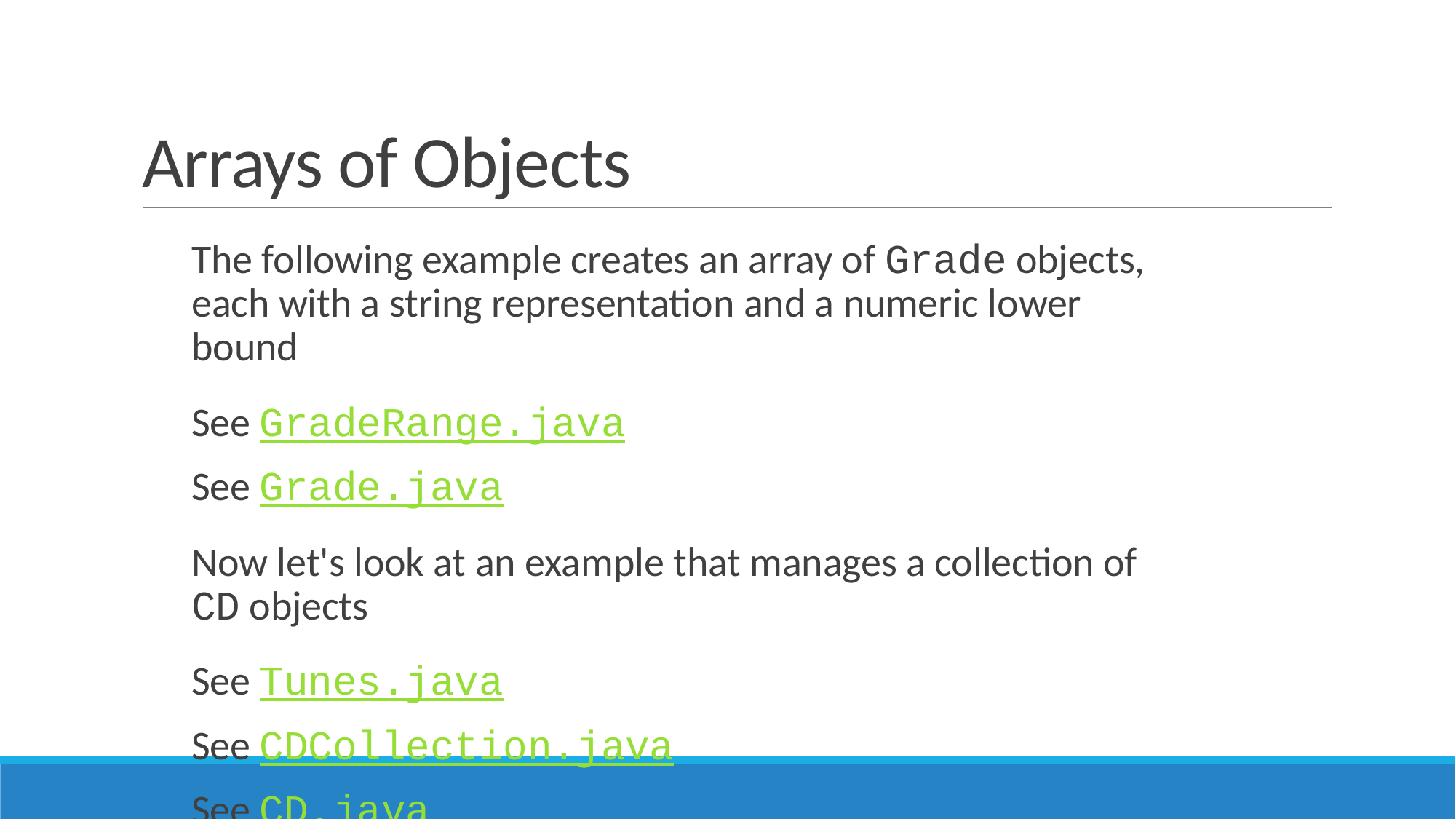

# Arrays of Objects
The following example creates an array of Grade objects, each with a string representation and a numeric lower bound
See GradeRange.java
See Grade.java
Now let's look at an example that manages a collection of CD objects
See Tunes.java
See CDCollection.java
See CD.java